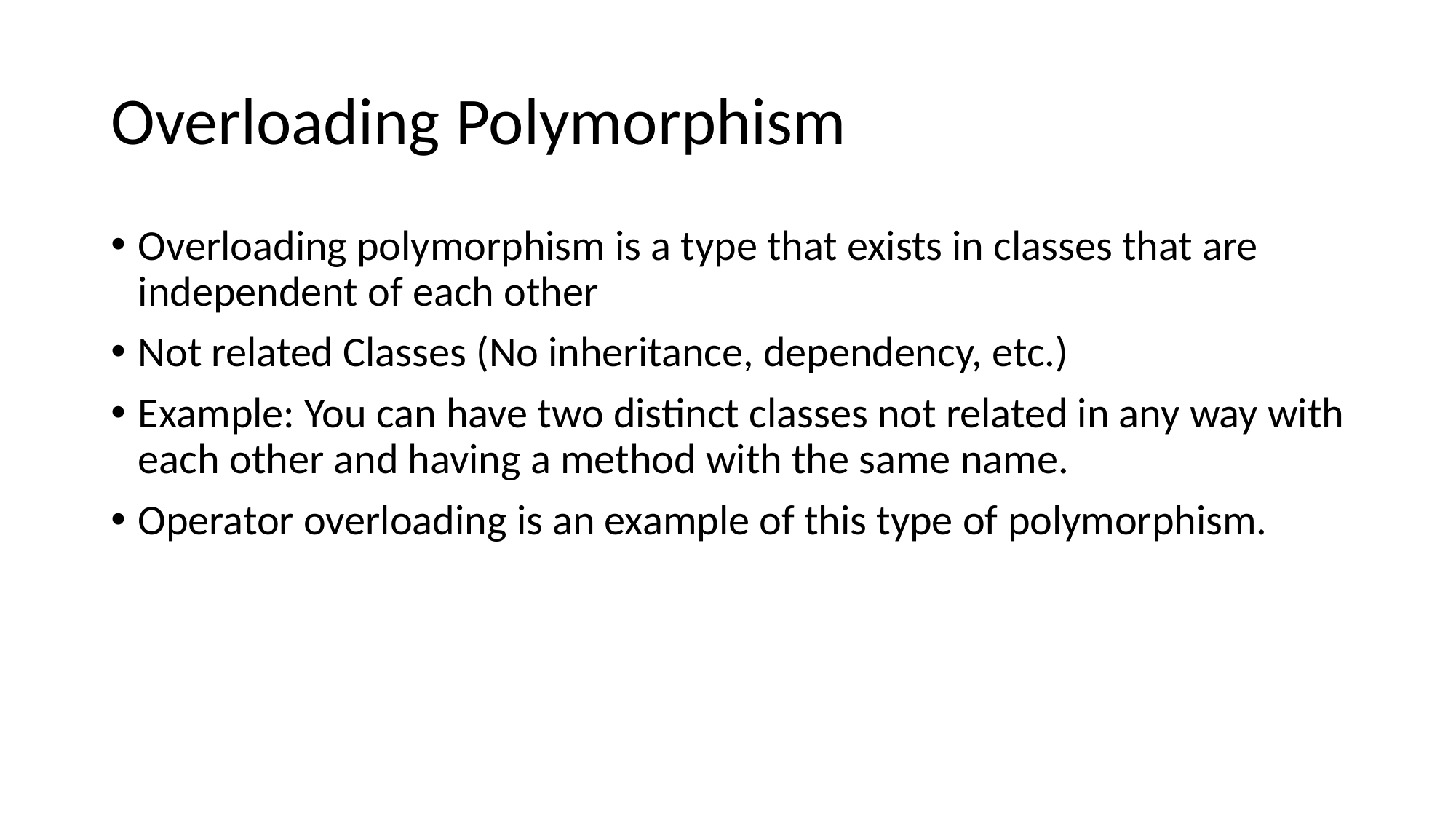

# Overloading Polymorphism
Overloading polymorphism is a type that exists in classes that are independent of each other
Not related Classes (No inheritance, dependency, etc.)
Example: You can have two distinct classes not related in any way with each other and having a method with the same name.
Operator overloading is an example of this type of polymorphism.